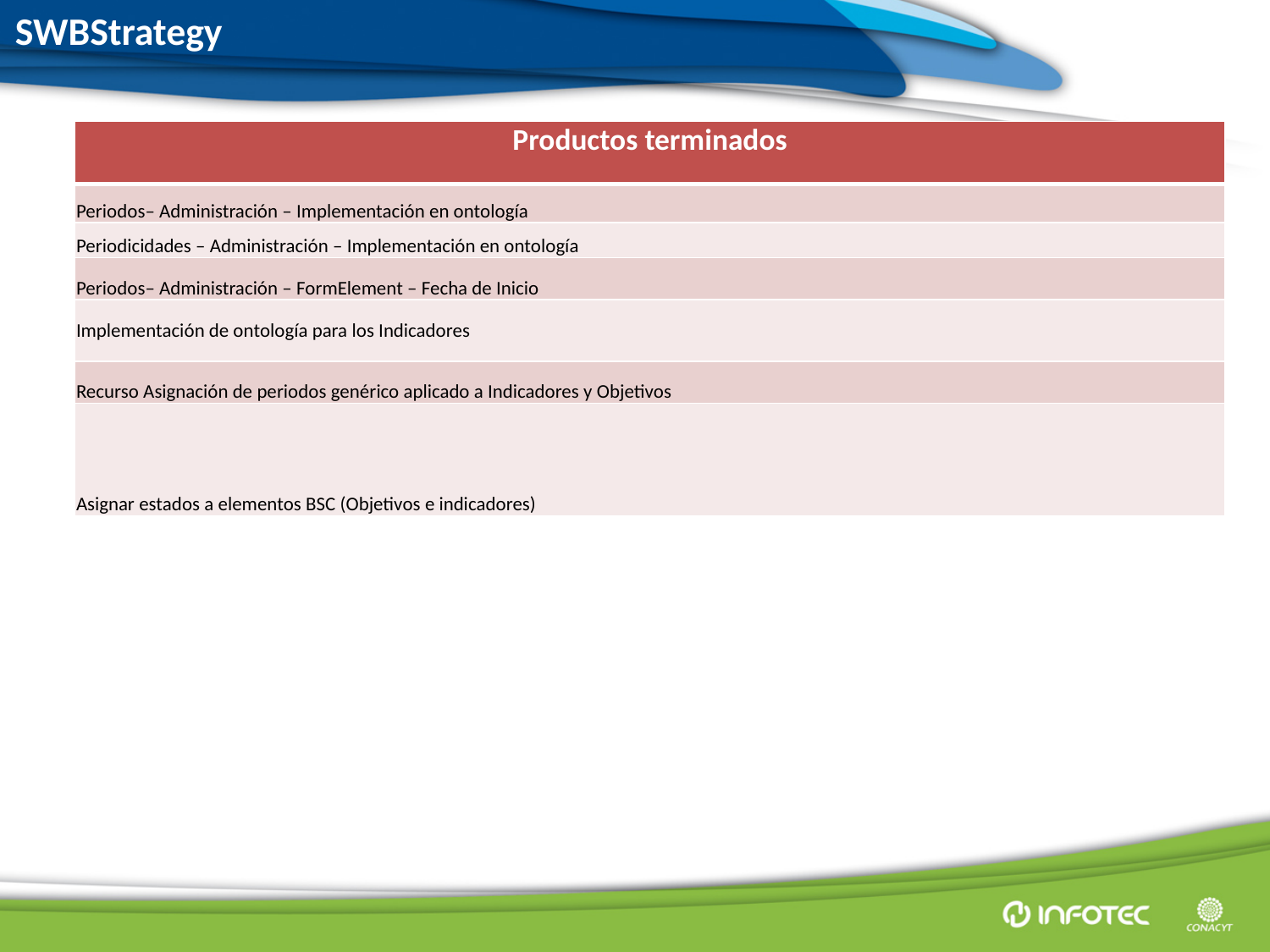

SWBStrategy
| Productos terminados |
| --- |
| Periodos– Administración – Implementación en ontología |
| Periodicidades – Administración – Implementación en ontología |
| Periodos– Administración – FormElement – Fecha de Inicio |
| Implementación de ontología para los Indicadores |
| Recurso Asignación de periodos genérico aplicado a Indicadores y Objetivos |
| Asignar estados a elementos BSC (Objetivos e indicadores) |